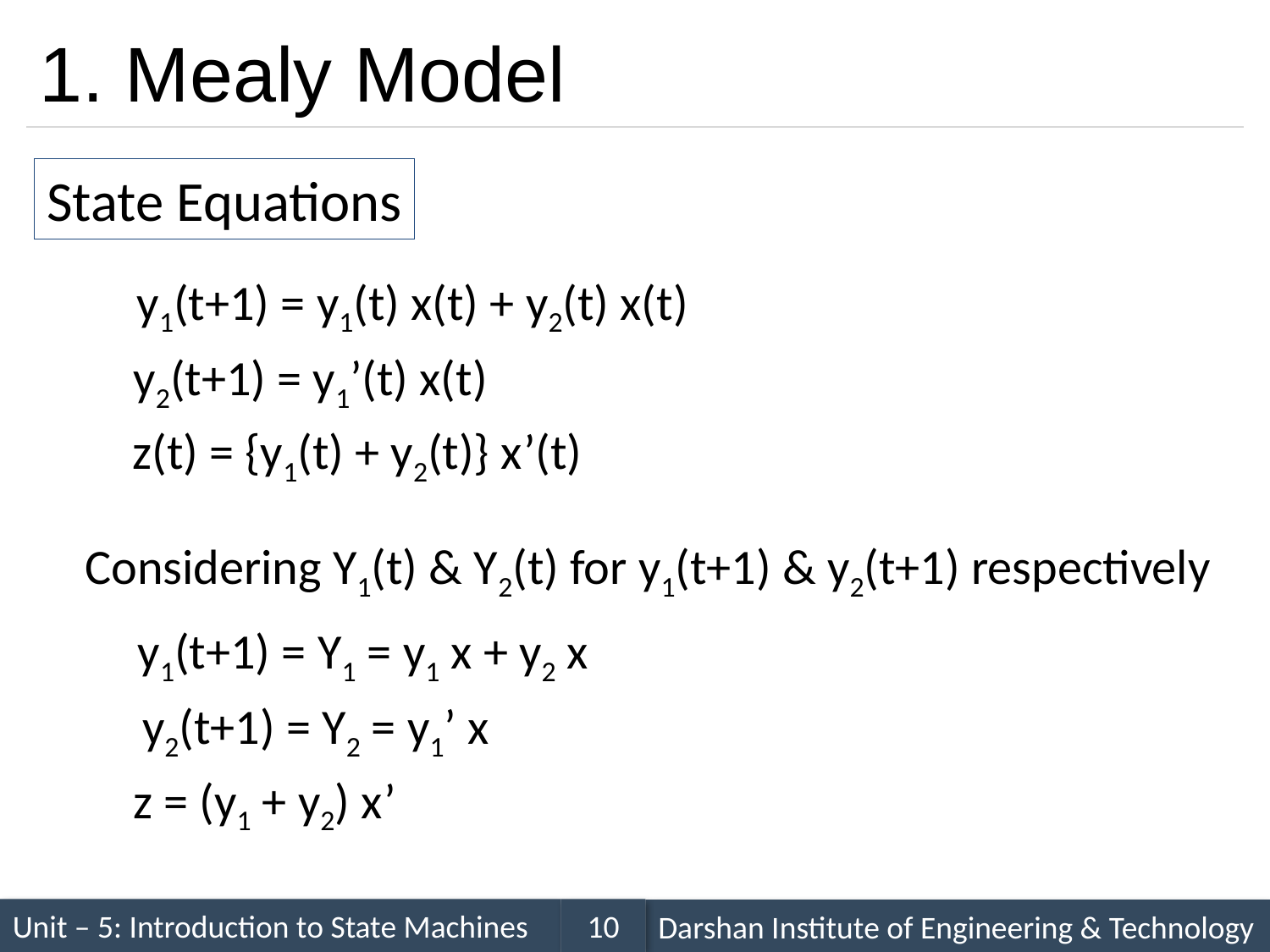

# 1. Mealy Model
State Equations
y1(t+1) = y1(t) x(t) + y2(t) x(t)
y2(t+1) = y1’(t) x(t)
z(t) = {y1(t) + y2(t)} x’(t)
Considering Y1(t) & Y2(t) for y1(t+1) & y2(t+1) respectively
y1(t+1) = Y1 = y1 x + y2 x
y2(t+1) = Y2 = y1’ x
z = (y1 + y2) x’